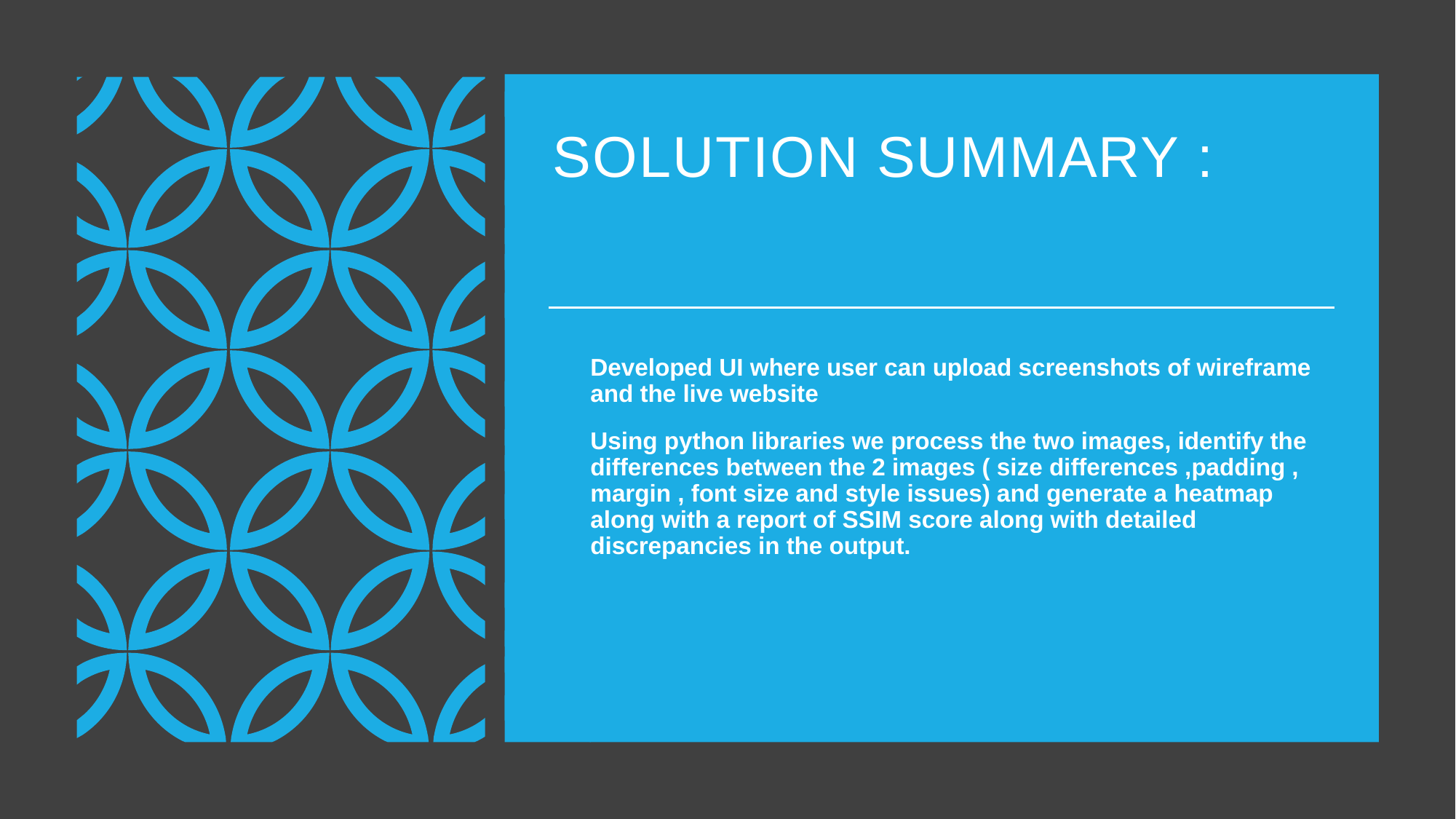

.

# Solution Summary :

Developed UI where user can upload screenshots of wireframe and the live website
Using python libraries we process the two images, identify the differences between the 2 images ( size differences ,padding , margin , font size and style issues) and generate a heatmap along with a report of SSIM score along with detailed discrepancies in the output.